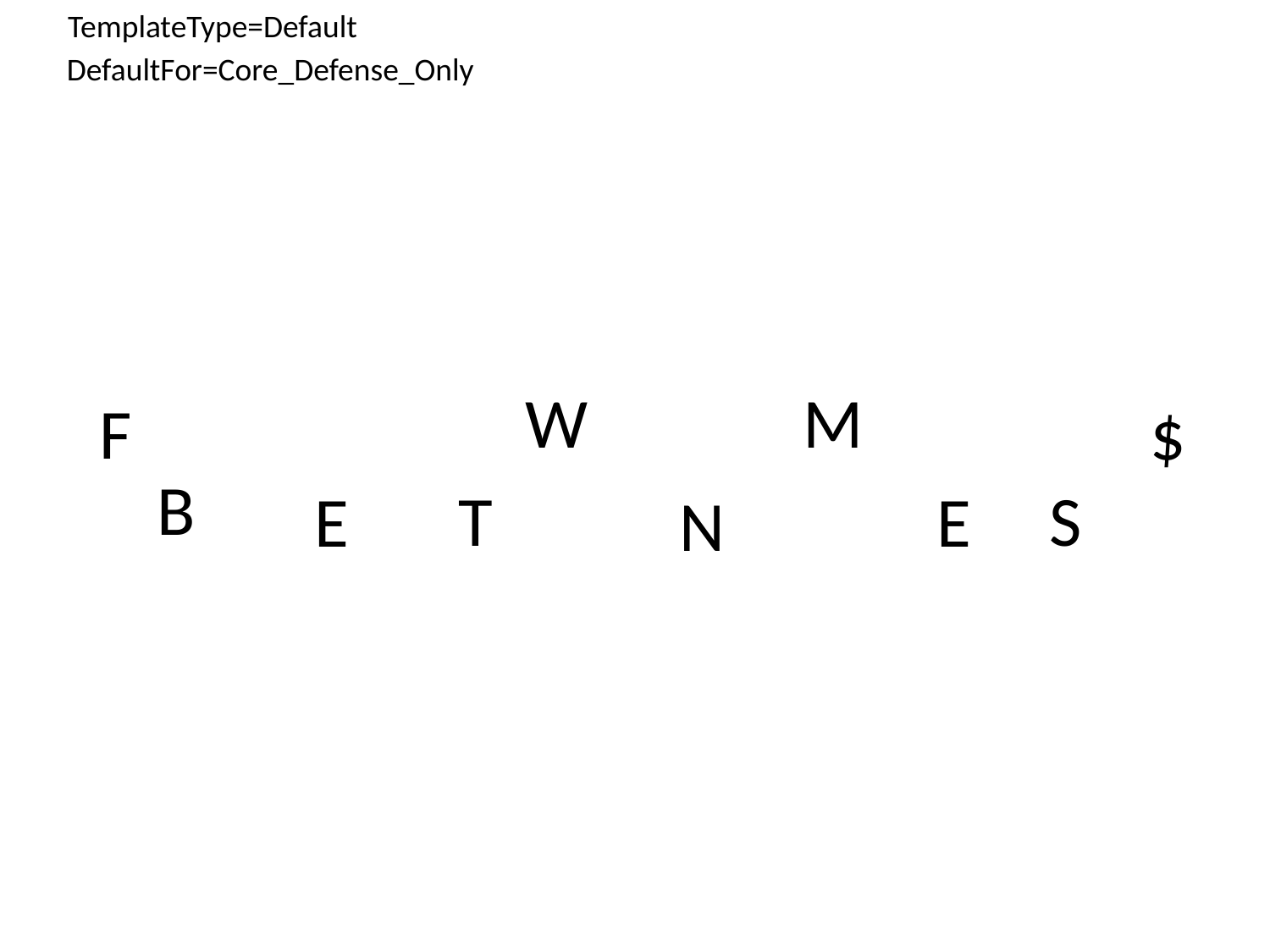

TemplateType=Default
DefaultFor=Core_Defense_Only
M
W
F
$
B
T
S
E
E
N